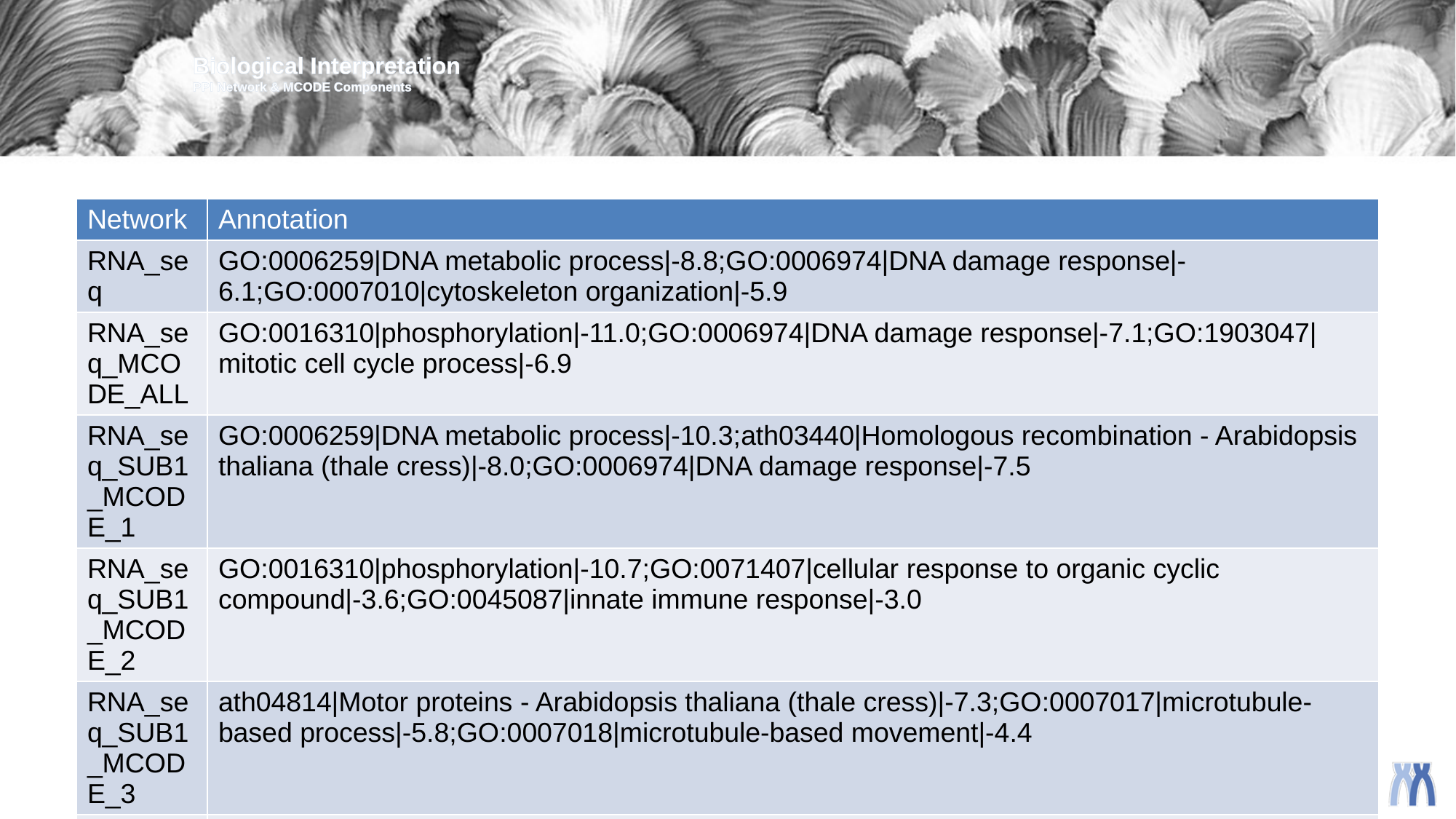

Biological Interpretation
PPI Network & MCODE Components
| Network | Annotation |
| --- | --- |
| RNA\_seq | GO:0006259|DNA metabolic process|-8.8;GO:0006974|DNA damage response|-6.1;GO:0007010|cytoskeleton organization|-5.9 |
| RNA\_seq\_MCODE\_ALL | GO:0016310|phosphorylation|-11.0;GO:0006974|DNA damage response|-7.1;GO:1903047|mitotic cell cycle process|-6.9 |
| RNA\_seq\_SUB1\_MCODE\_1 | GO:0006259|DNA metabolic process|-10.3;ath03440|Homologous recombination - Arabidopsis thaliana (thale cress)|-8.0;GO:0006974|DNA damage response|-7.5 |
| RNA\_seq\_SUB1\_MCODE\_2 | GO:0016310|phosphorylation|-10.7;GO:0071407|cellular response to organic cyclic compound|-3.6;GO:0045087|innate immune response|-3.0 |
| RNA\_seq\_SUB1\_MCODE\_3 | ath04814|Motor proteins - Arabidopsis thaliana (thale cress)|-7.3;GO:0007017|microtubule-based process|-5.8;GO:0007018|microtubule-based movement|-4.4 |
| RNA\_seq\_SUB1\_MCODE\_4 | GO:0006468|protein phosphorylation|-6.6;GO:0016310|phosphorylation|-4.9;GO:0046777|protein autophosphorylation|-4.1 |
| RNA\_seq\_SUB1\_MCODE\_5 | GO:0016071|mRNA metabolic process|-3.0;GO:0006396|RNA processing|-2.1 |
| RNA\_seq\_SUB1\_MCODE\_7 | ath03010|Ribosome - Arabidopsis thaliana (thale cress)|-3.8 |
| RNA\_seq\_SUB1\_MCODE\_9 | GO:0006351|DNA-templated transcription|-4.8;GO:0032774|RNA biosynthetic process|-4.8;GO:0034654|nucleobase-containing compound biosynthetic process|-4.1 |
| RNA\_seq\_SUB1\_MCODE\_14 | GO:0007062|sister chromatid cohesion|-8.3;GO:0051276|chromosome organization|-6.5;GO:0006281|DNA repair|-5.8 |
| RNA\_seq\_SUB1\_MCODE\_16 | ath00052|Galactose metabolism - Arabidopsis thaliana (thale cress)|-7.7;ath01250|Biosynthesis of nucleotide sugars - Arabidopsis thaliana (thale cress)|-7.0;ath00010|Glycolysis / Gluconeogenesis - Arabidopsis thaliana (thale cress)|-6.8 |